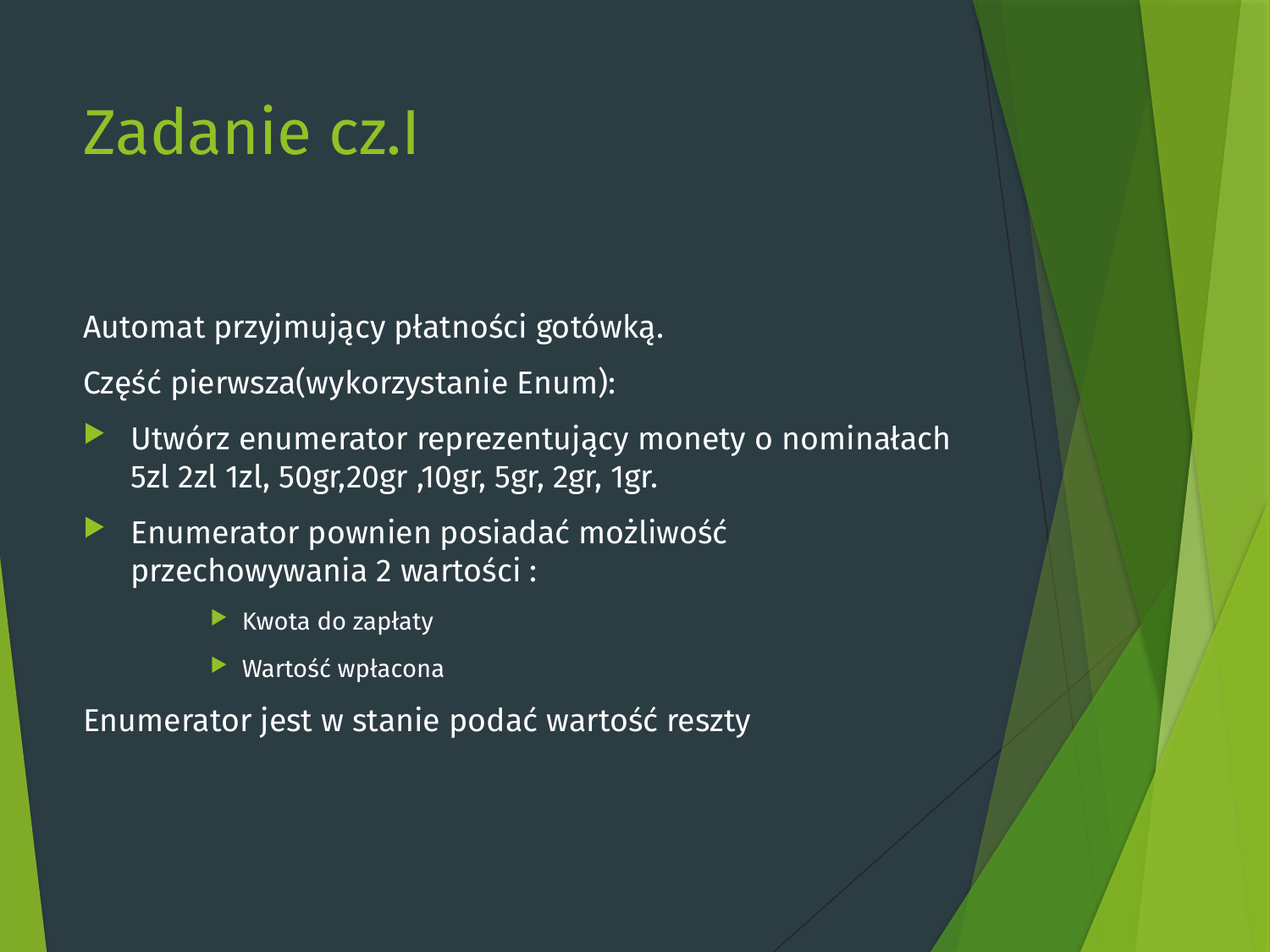

# Zadanie cz.I
Automat przyjmujący płatności gotówką.
Część pierwsza(wykorzystanie Enum):
Utwórz enumerator reprezentujący monety o nominałach 5zl 2zl 1zl, 50gr,20gr ,10gr, 5gr, 2gr, 1gr.
Enumerator pownien posiadać możliwość przechowywania 2 wartości :
Kwota do zapłaty
Wartość wpłacona
Enumerator jest w stanie podać wartość reszty